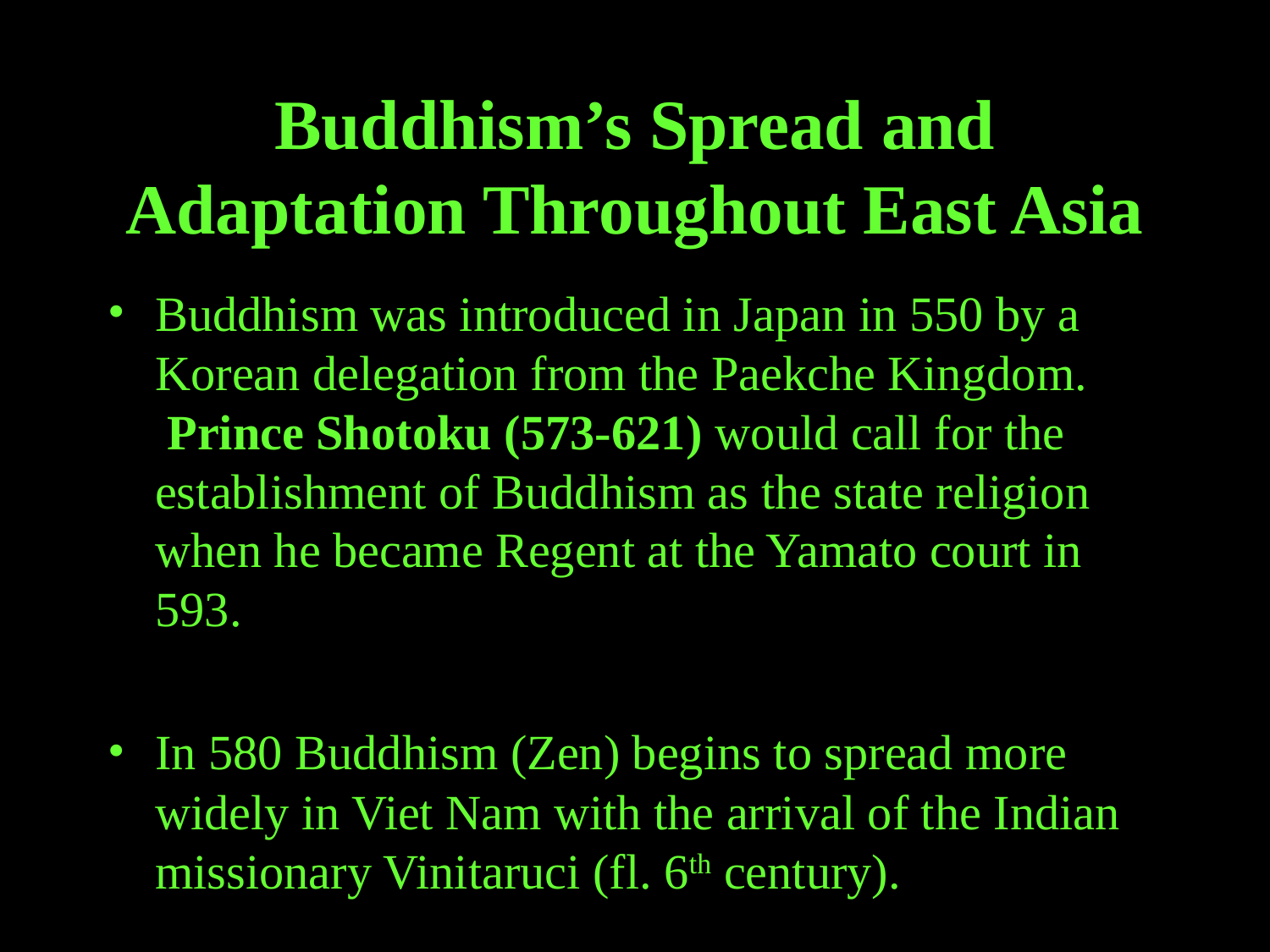

# Buddhism’s Spread and Adaptation Throughout East Asia
Buddhism was introduced in Japan in 550 by a Korean delegation from the Paekche Kingdom.  Prince Shotoku (573-621) would call for the establishment of Buddhism as the state religion when he became Regent at the Yamato court in 593.

In 580 Buddhism (Zen) begins to spread more widely in Viet Nam with the arrival of the Indian missionary Vinitaruci (fl. 6th century).